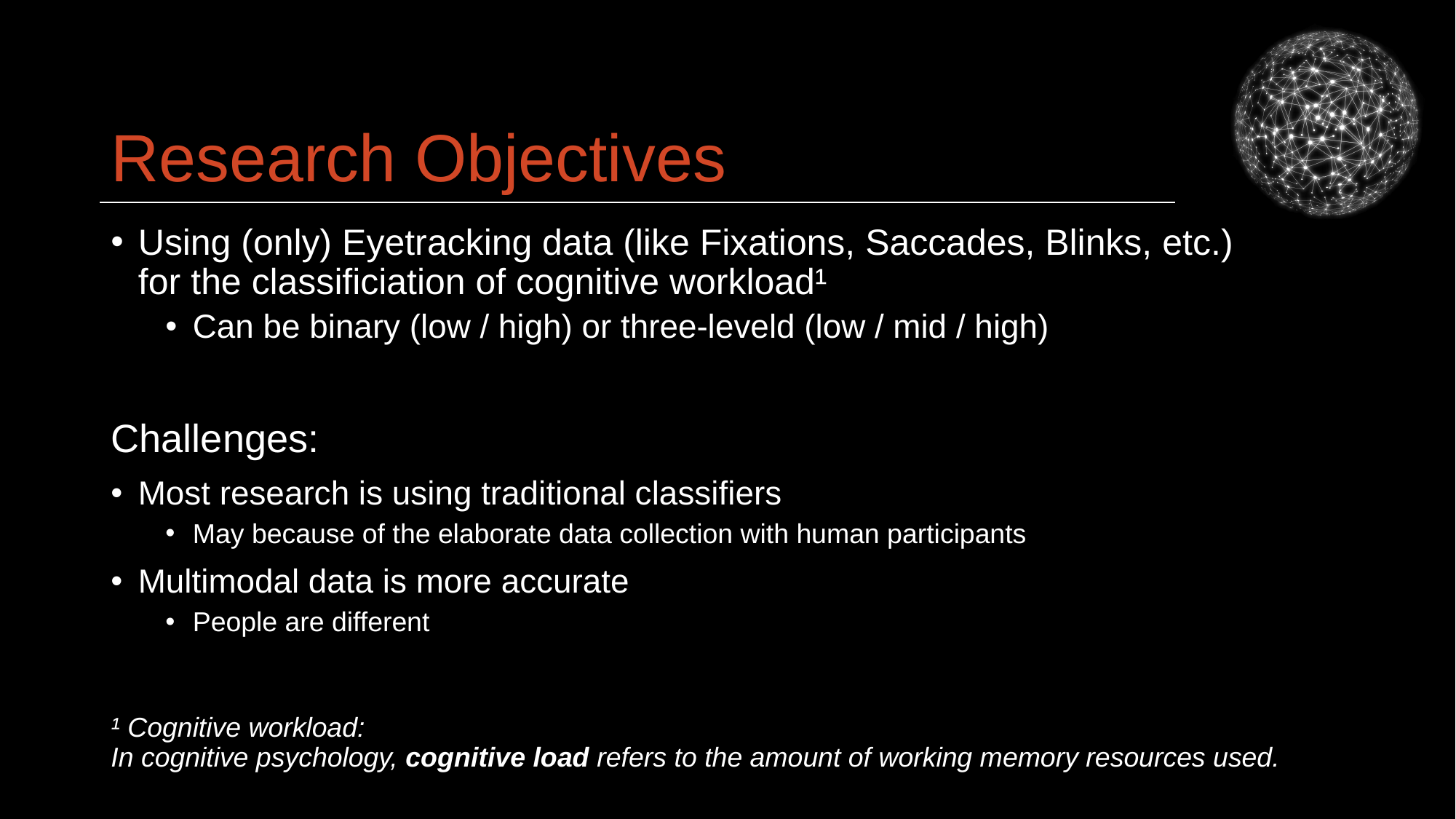

# Research Objectives
Using (only) Eyetracking data (like Fixations, Saccades, Blinks, etc.)
for the classificiation of cognitive workload¹
Can be binary (low / high) or three-leveld (low / mid / high)

Challenges:
Most research is using traditional classifiers
May because of the elaborate data collection with human participants
Multimodal data is more accurate
People are different

¹ Cognitive workload:
In cognitive psychology, cognitive load refers to the amount of working memory resources used.